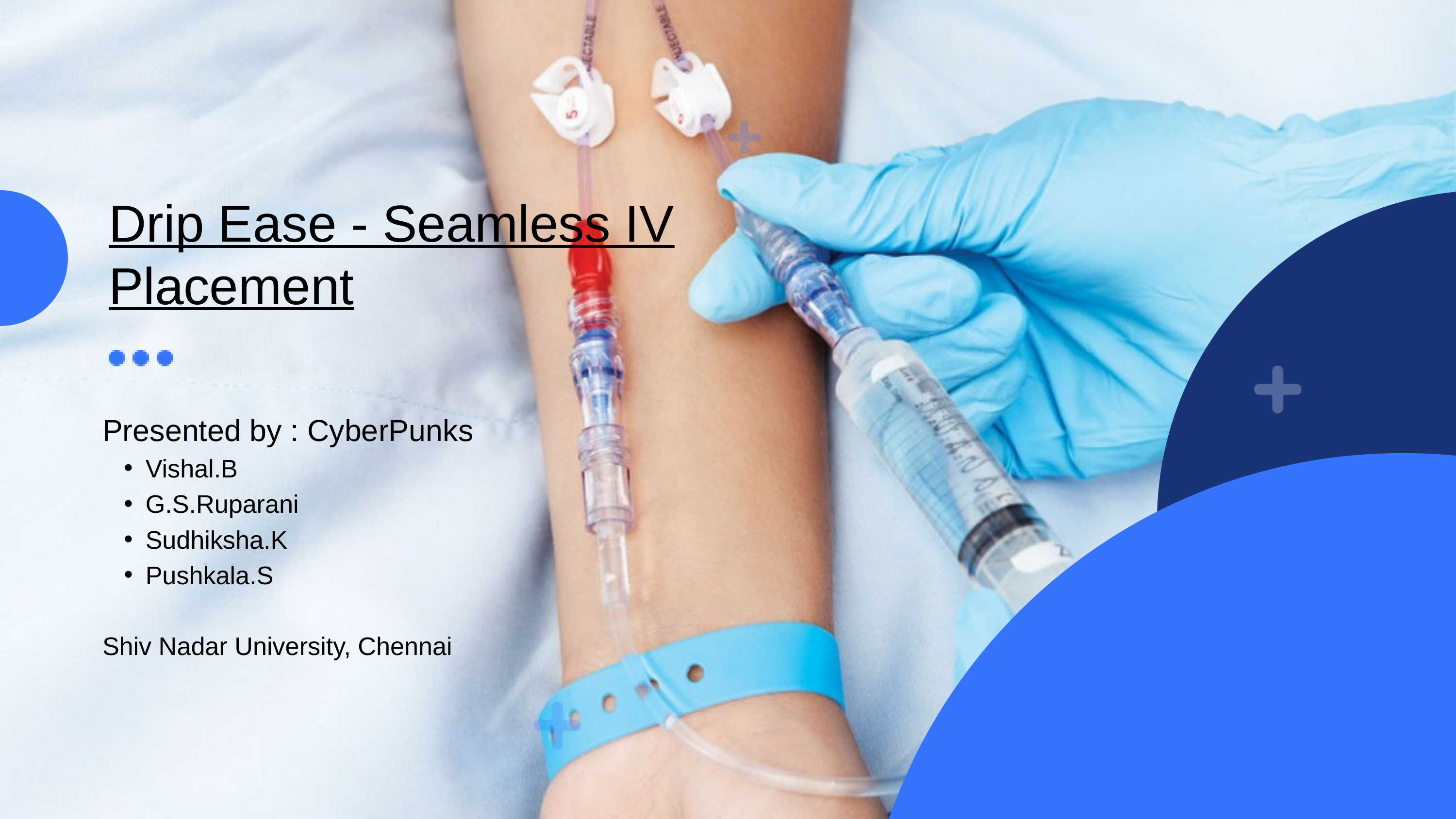

Drip Ease - Seamless IV Placement

Presented by : CyberPunks
Vishal.B
G.S.Ruparani
Sudhiksha.K
Pushkala.S

Shiv Nadar University, Chennai